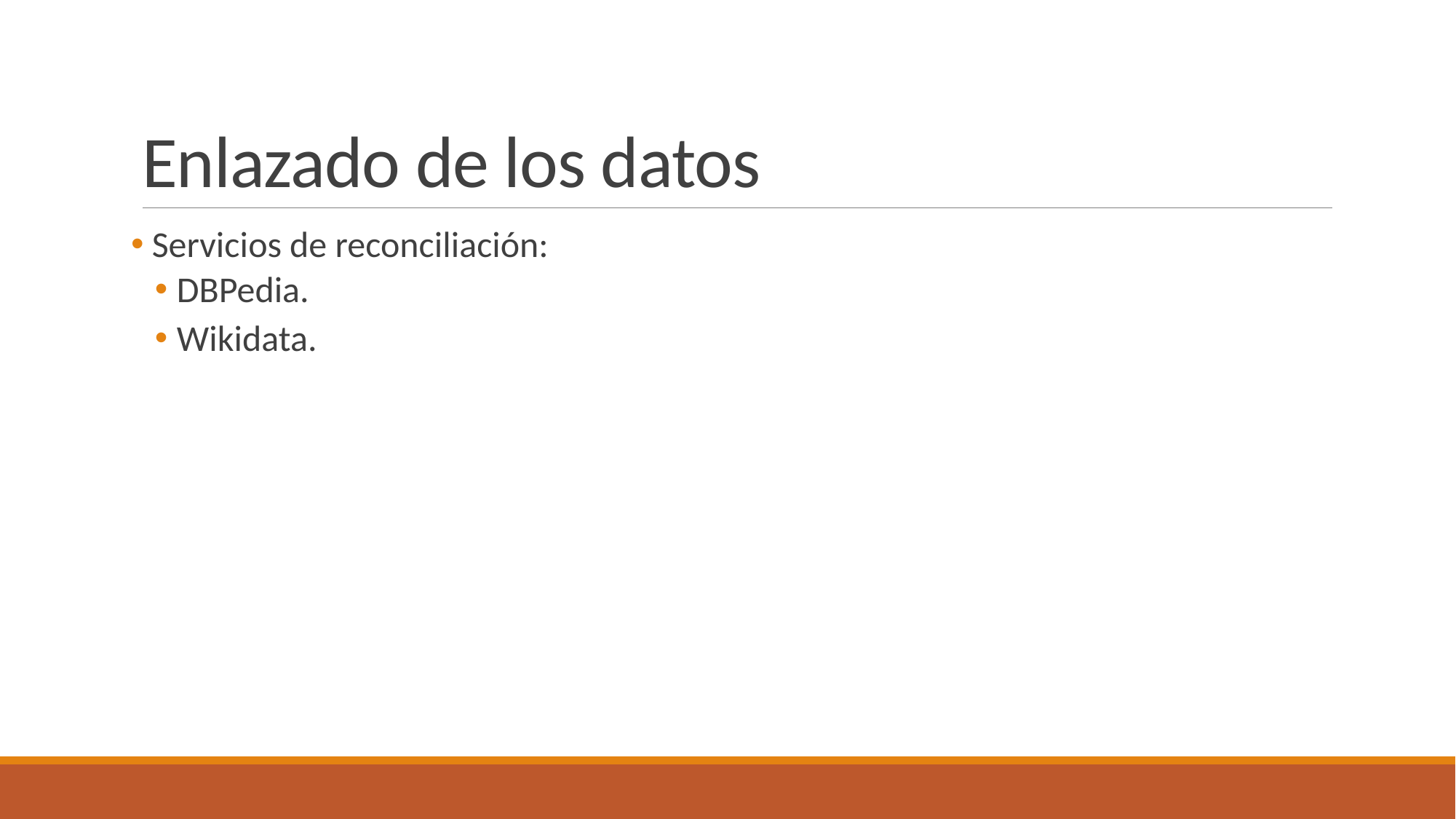

# Enlazado de los datos
 Servicios de reconciliación:
DBPedia.
Wikidata.